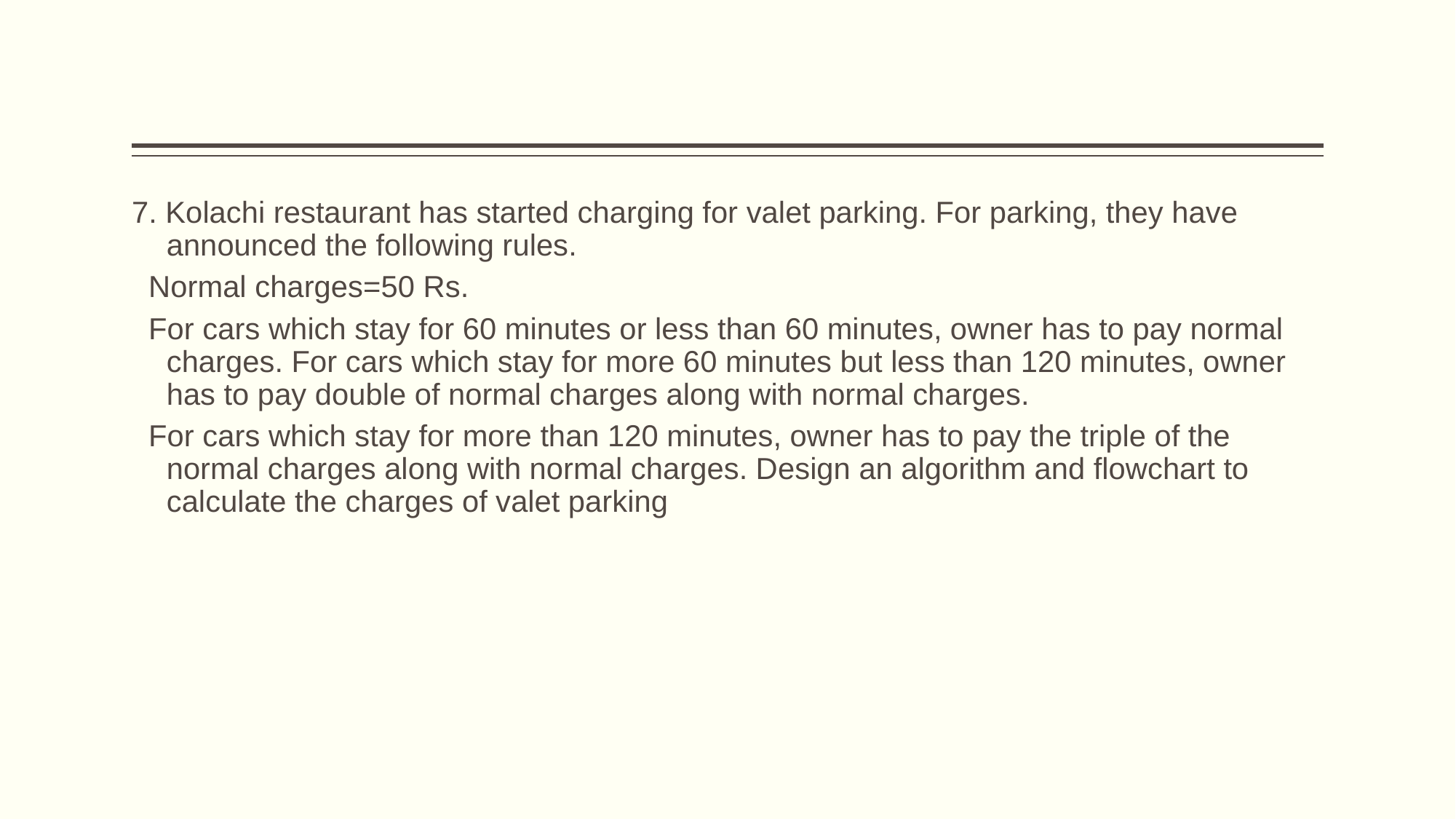

#
7. Kolachi restaurant has started charging for valet parking. For parking, they have announced the following rules.
  Normal charges=50 Rs.
  For cars which stay for 60 minutes or less than 60 minutes, owner has to pay normal charges. For cars which stay for more 60 minutes but less than 120 minutes, owner has to pay double of normal charges along with normal charges.
  For cars which stay for more than 120 minutes, owner has to pay the triple of the normal charges along with normal charges. Design an algorithm and flowchart to calculate the charges of valet parking